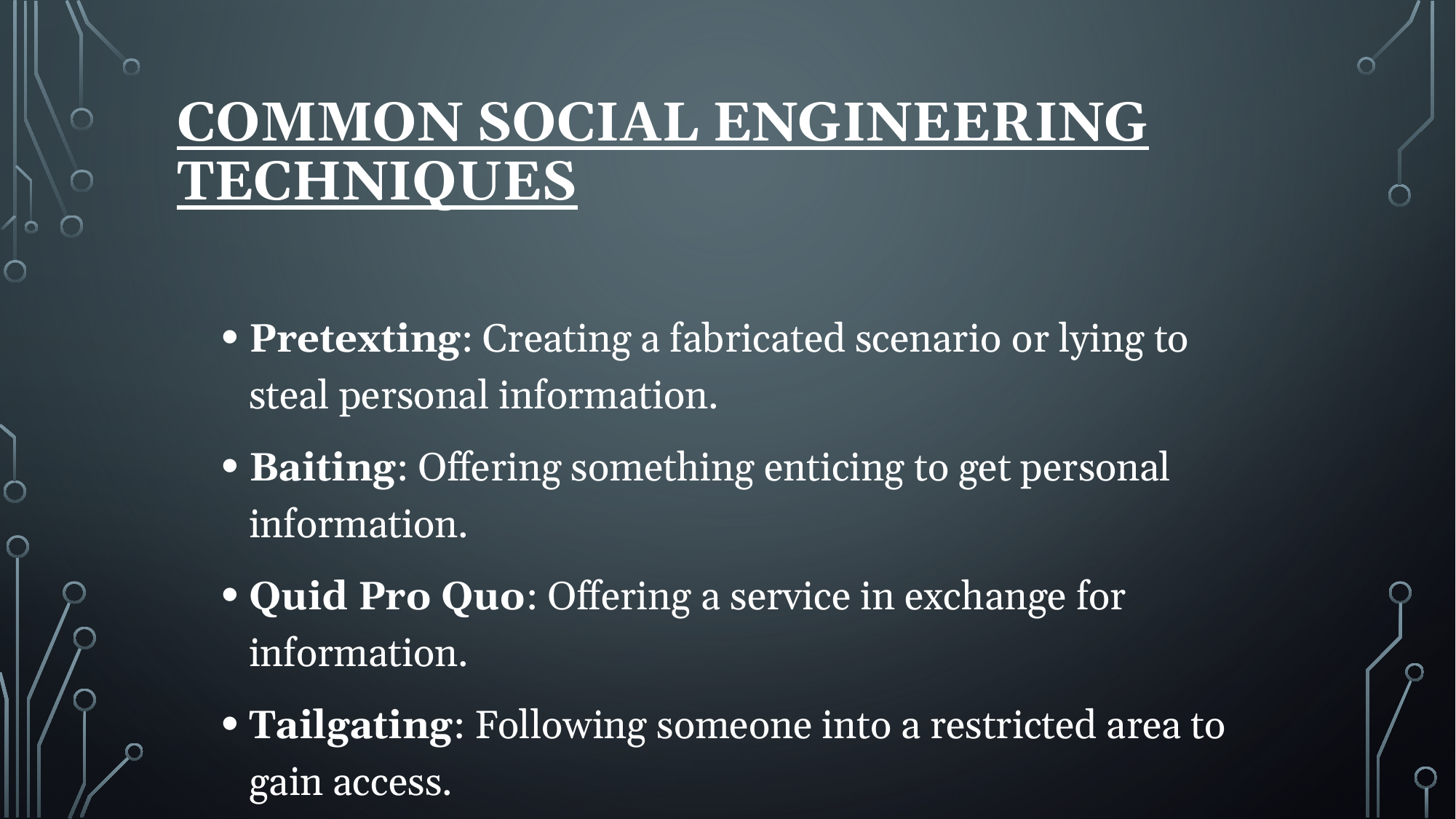

Common Social Engineering Techniques

Pretexting: Creating a fabricated scenario or lying to steal personal information.
Baiting: Offering something enticing to get personal information.
Quid Pro Quo: Offering a service in exchange for information.
Tailgating: Following someone into a restricted area to gain access.